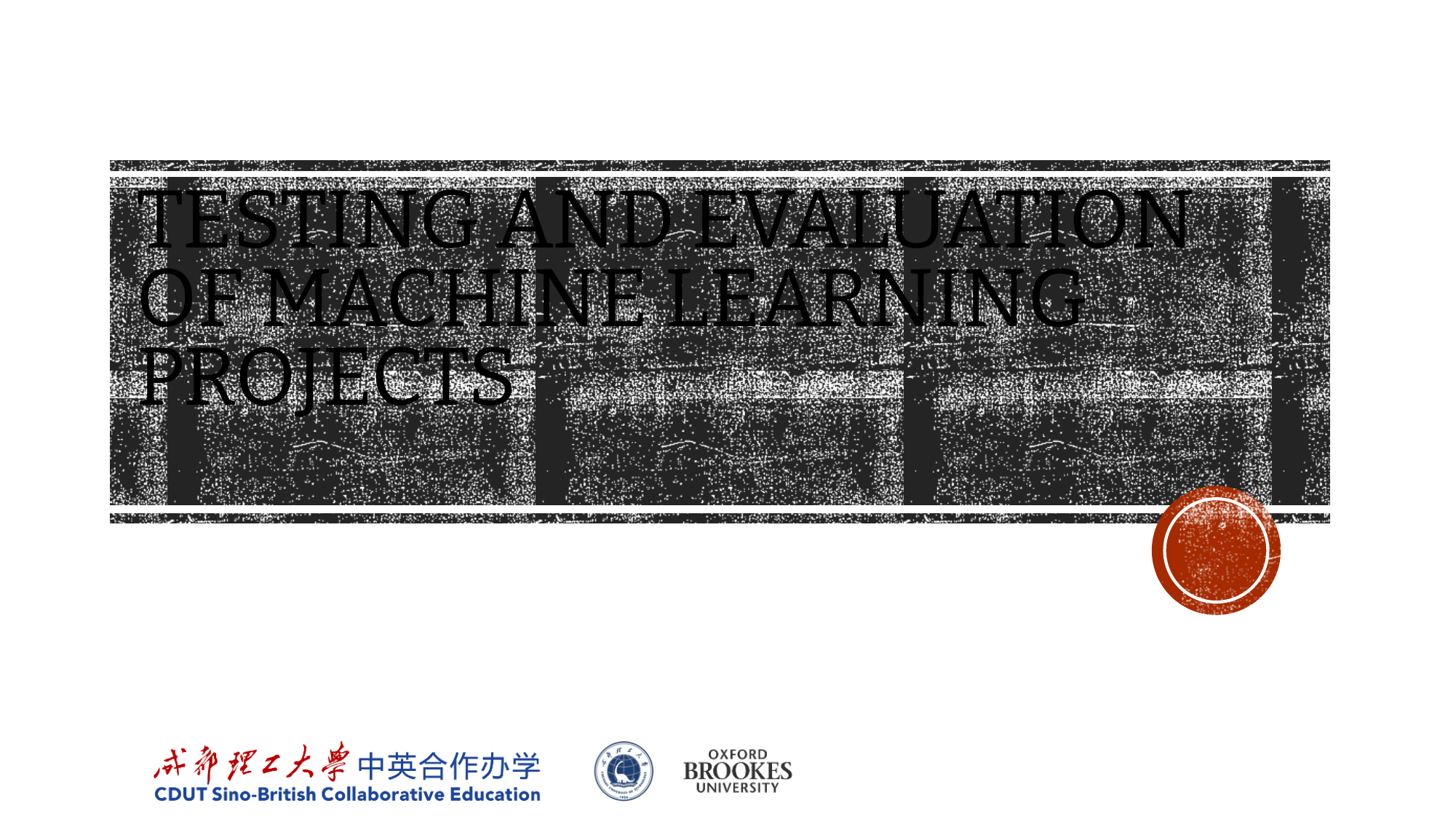

# Testing and Evaluation of MACHINE LEARNING Projects
17